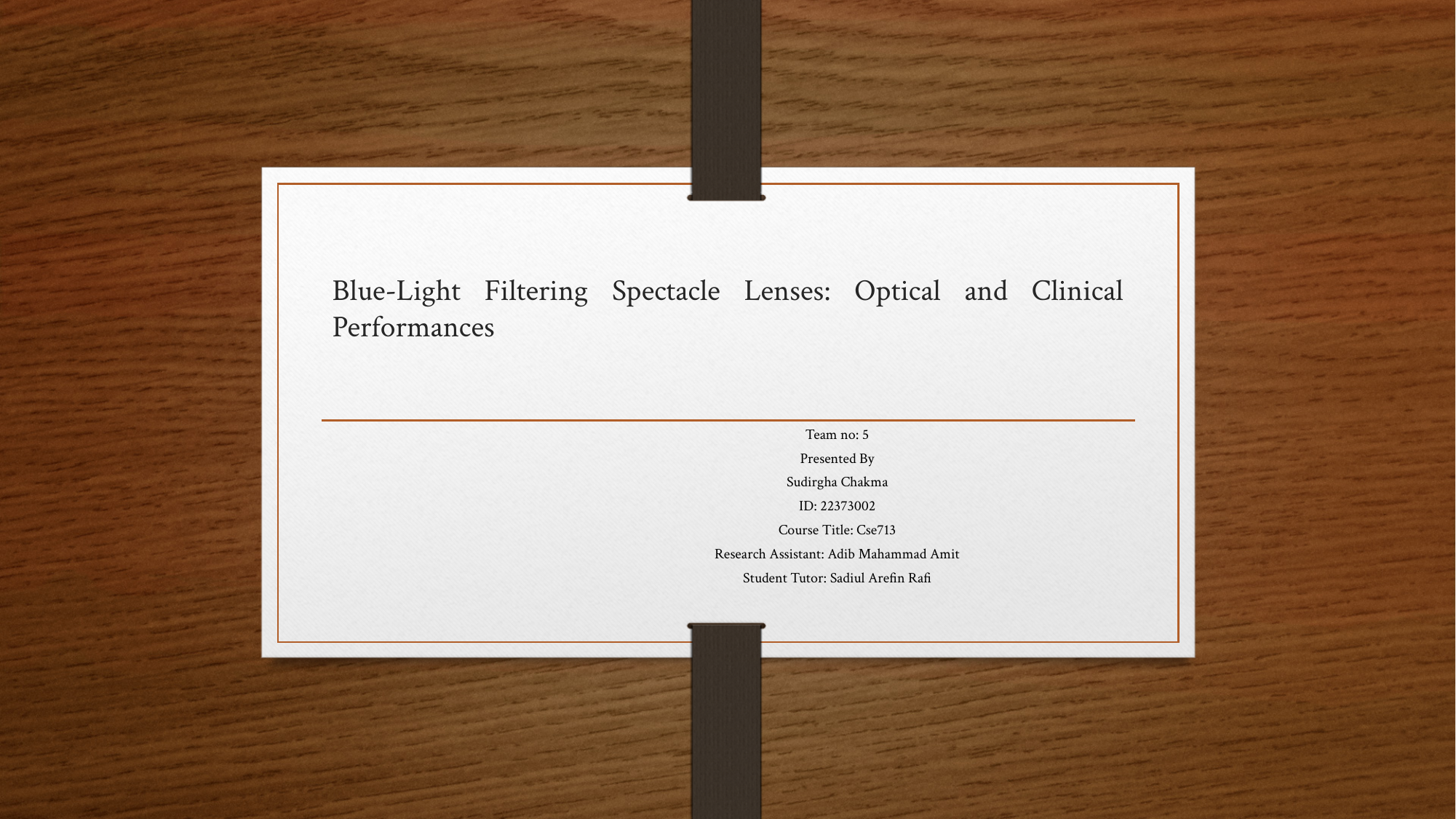

# Blue-Light Filtering Spectacle Lenses: Optical and Clinical Performances
					Team no: 5
					Presented By
					Sudirgha Chakma
					ID: 22373002
					Course Title: Cse713
					Research Assistant: Adib Mahammad Amit
					Student Tutor: Sadiul Arefin Rafi